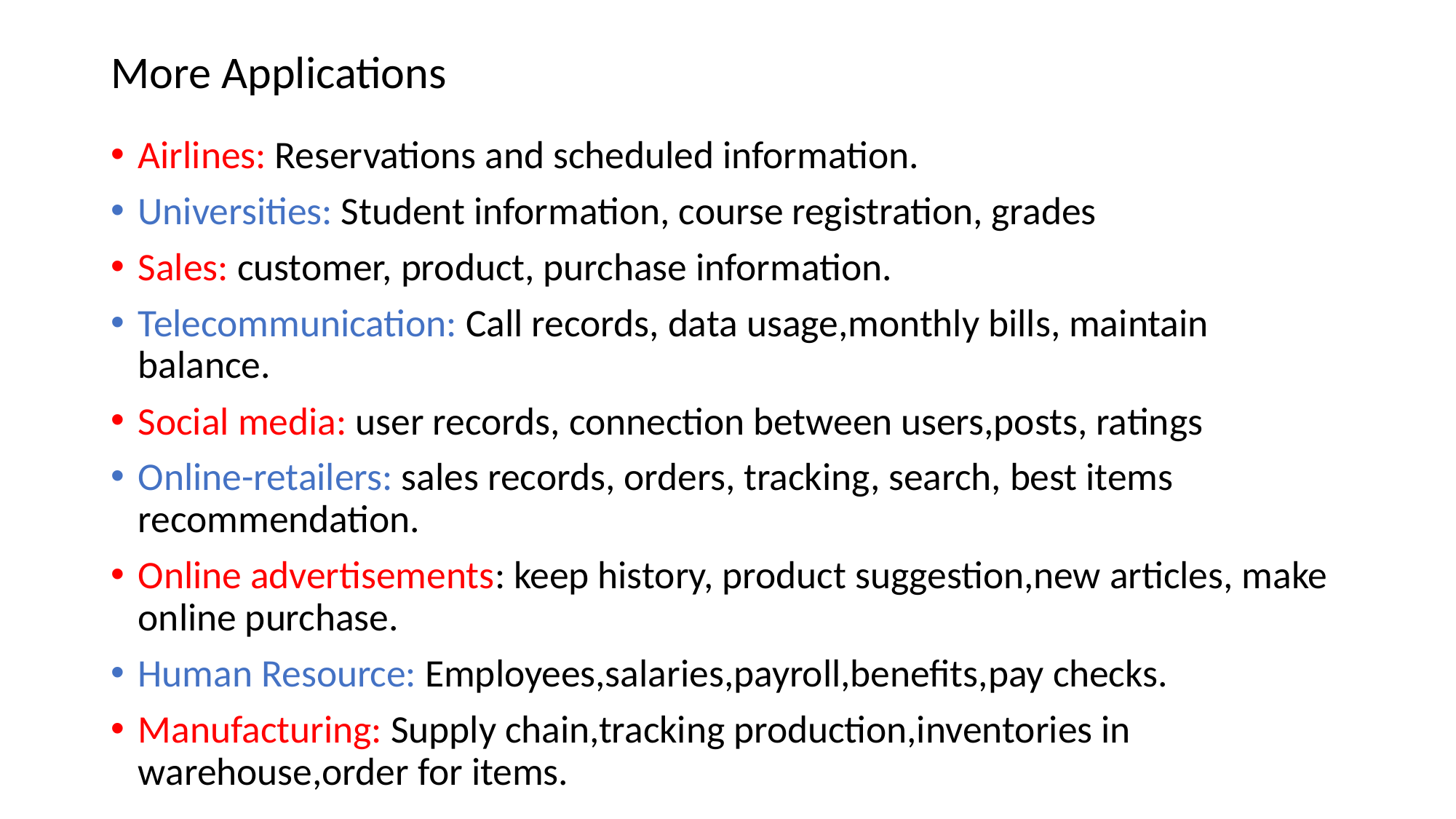

# More Applications
Airlines: Reservations and scheduled information.
Universities: Student information, course registration, grades
Sales: customer, product, purchase information.
Telecommunication: Call records, data usage,monthly bills, maintain balance.
Social media: user records, connection between users,posts, ratings
Online-retailers: sales records, orders, tracking, search, best items recommendation.
Online advertisements: keep history, product suggestion,new articles, make online purchase.
Human Resource: Employees,salaries,payroll,benefits,pay checks.
Manufacturing: Supply chain,tracking production,inventories in warehouse,order for items.